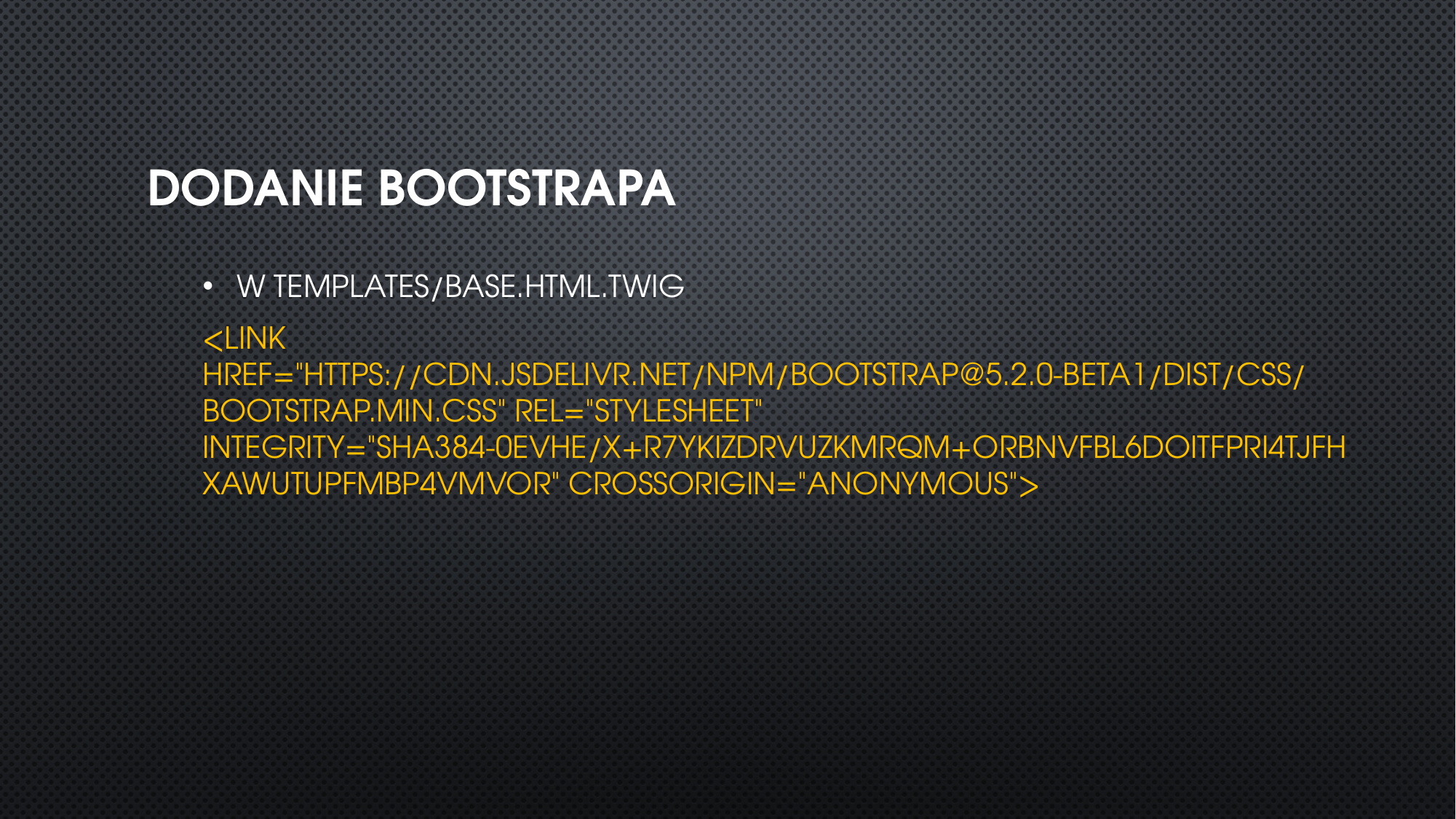

# Dodanie bootstrapa
W templates/base.html.twig
<link href="https://cdn.jsdelivr.net/npm/bootstrap@5.2.0-beta1/dist/css/bootstrap.min.css" rel="stylesheet" integrity="sha384-0evHe/X+R7YkIZDRvuzKMRqM+OrBnVFBL6DOitfPri4tjfHxaWutUpFmBp4vmVor" crossorigin="anonymous">